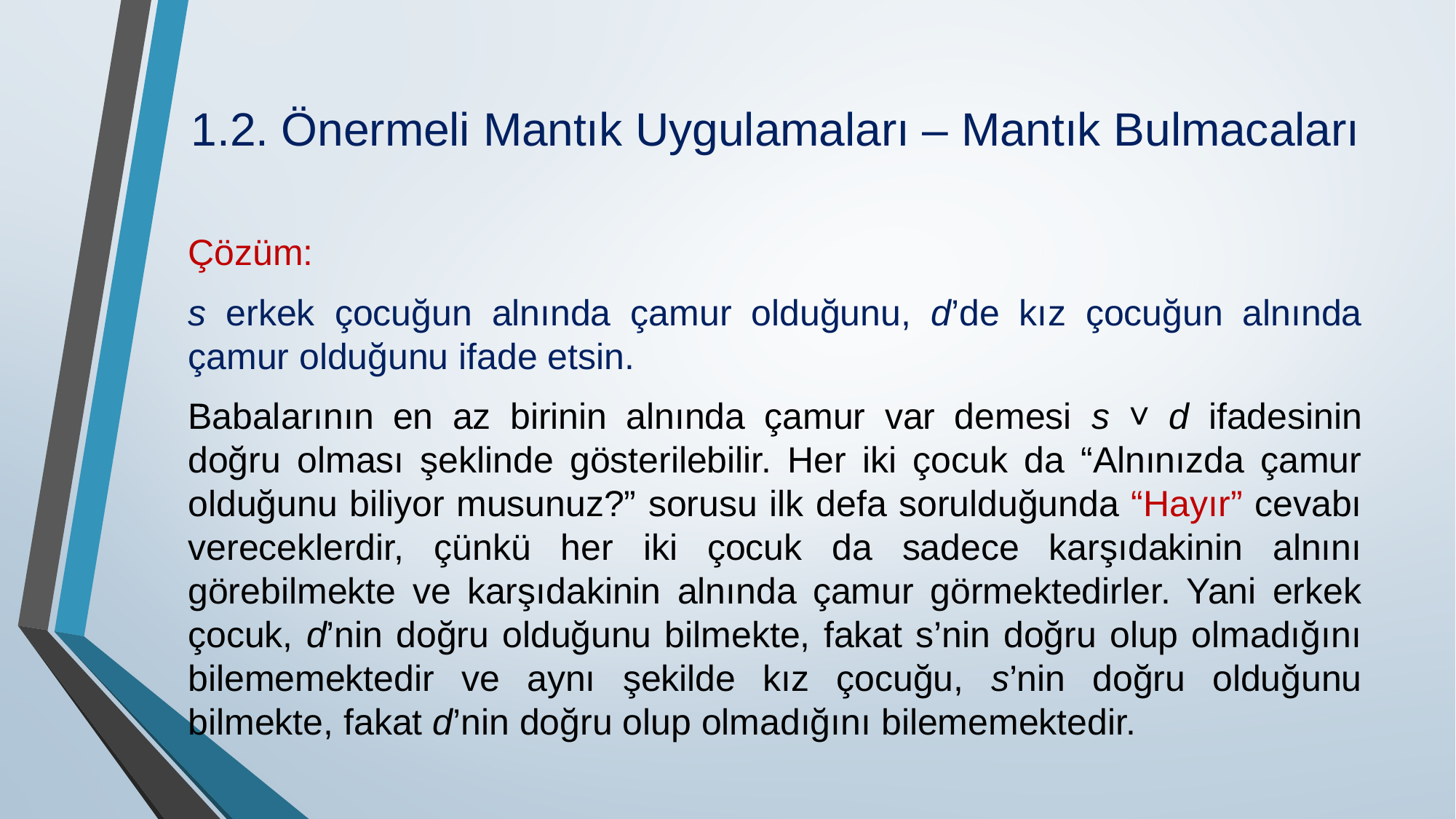

# 1.2. Önermeli Mantık Uygulamaları – Mantık Bulmacaları
Çözüm:
s erkek çocuğun alnında çamur olduğunu, d’de kız çocuğun alnında çamur olduğunu ifade etsin.
Babalarının en az birinin alnında çamur var demesi s ˅ d ifadesinin doğru olması şeklinde gösterilebilir. Her iki çocuk da “Alnınızda çamur olduğunu biliyor musunuz?” sorusu ilk defa sorulduğunda “Hayır” cevabı vereceklerdir, çünkü her iki çocuk da sadece karşıdakinin alnını görebilmekte ve karşıdakinin alnında çamur görmektedirler. Yani erkek çocuk, d’nin doğru olduğunu bilmekte, fakat s’nin doğru olup olmadığını bilememektedir ve aynı şekilde kız çocuğu, s’nin doğru olduğunu bilmekte, fakat d’nin doğru olup olmadığını bilememektedir.
.